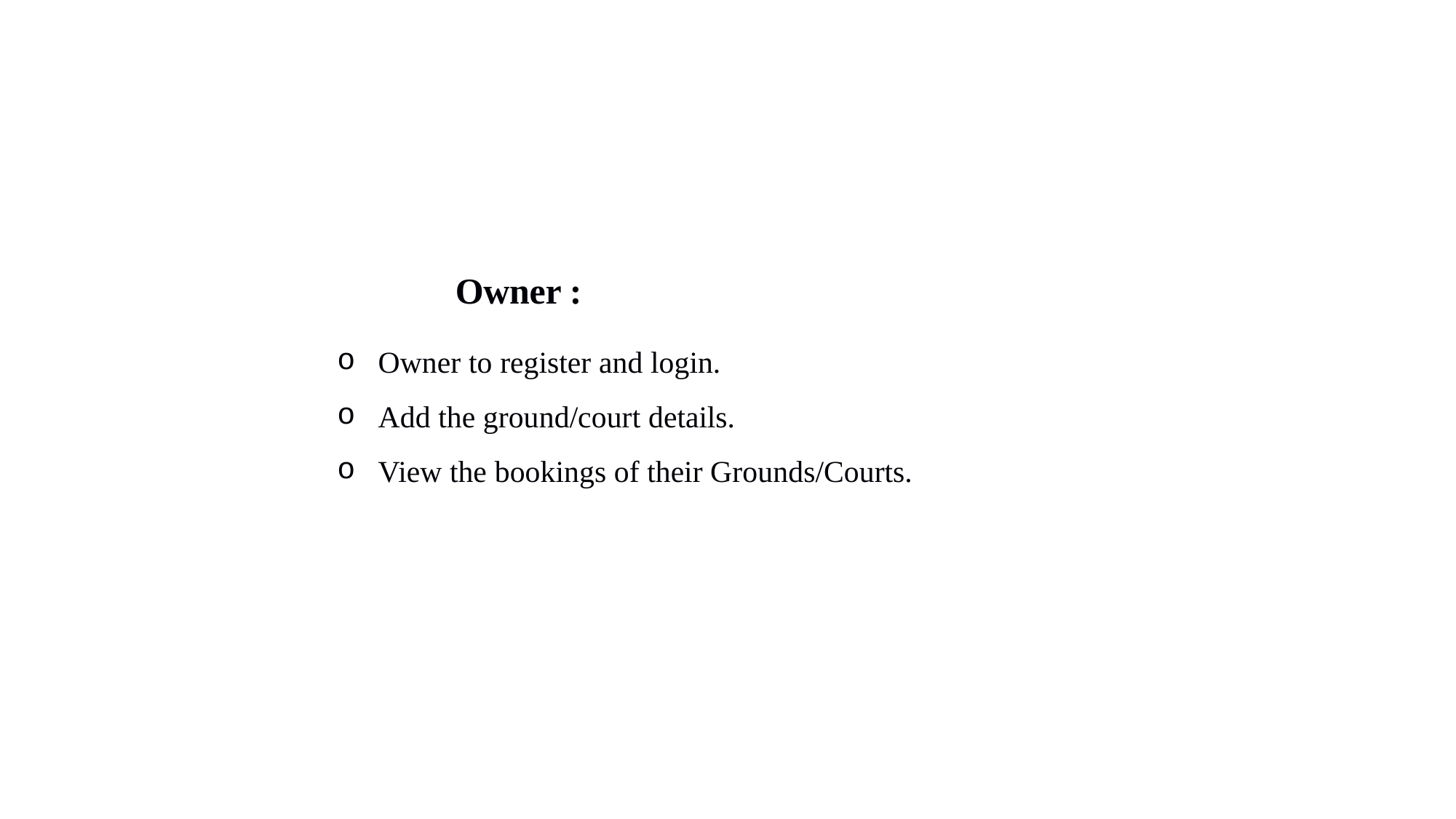

Owner :
Owner to register and login.
Add the ground/court details.
View the bookings of their Grounds/Courts.